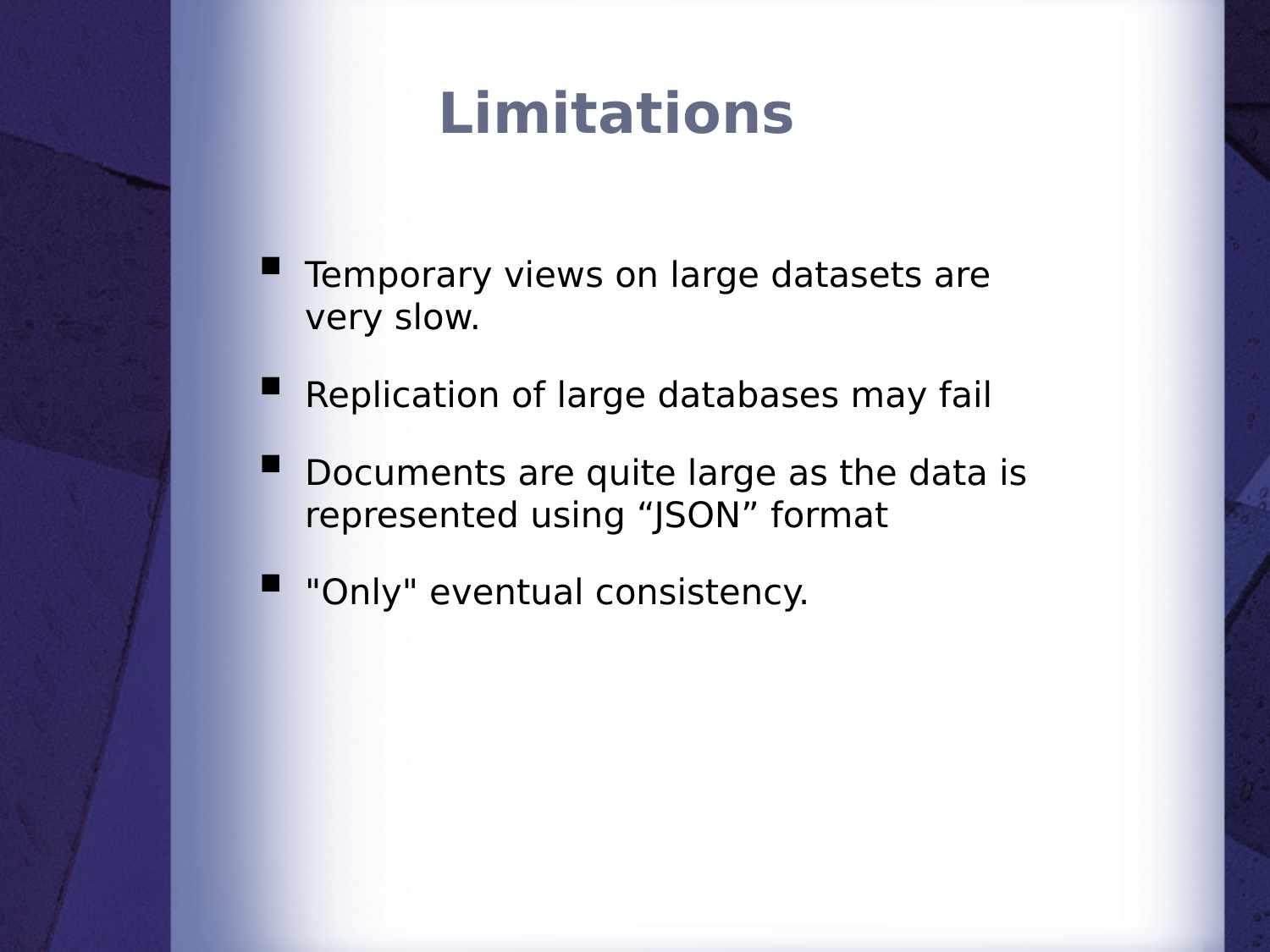

# Limitations
Temporary views on large datasets are very slow.
Replication of large databases may fail
Documents are quite large as the data is represented using “JSON” format
"Only" eventual consistency.